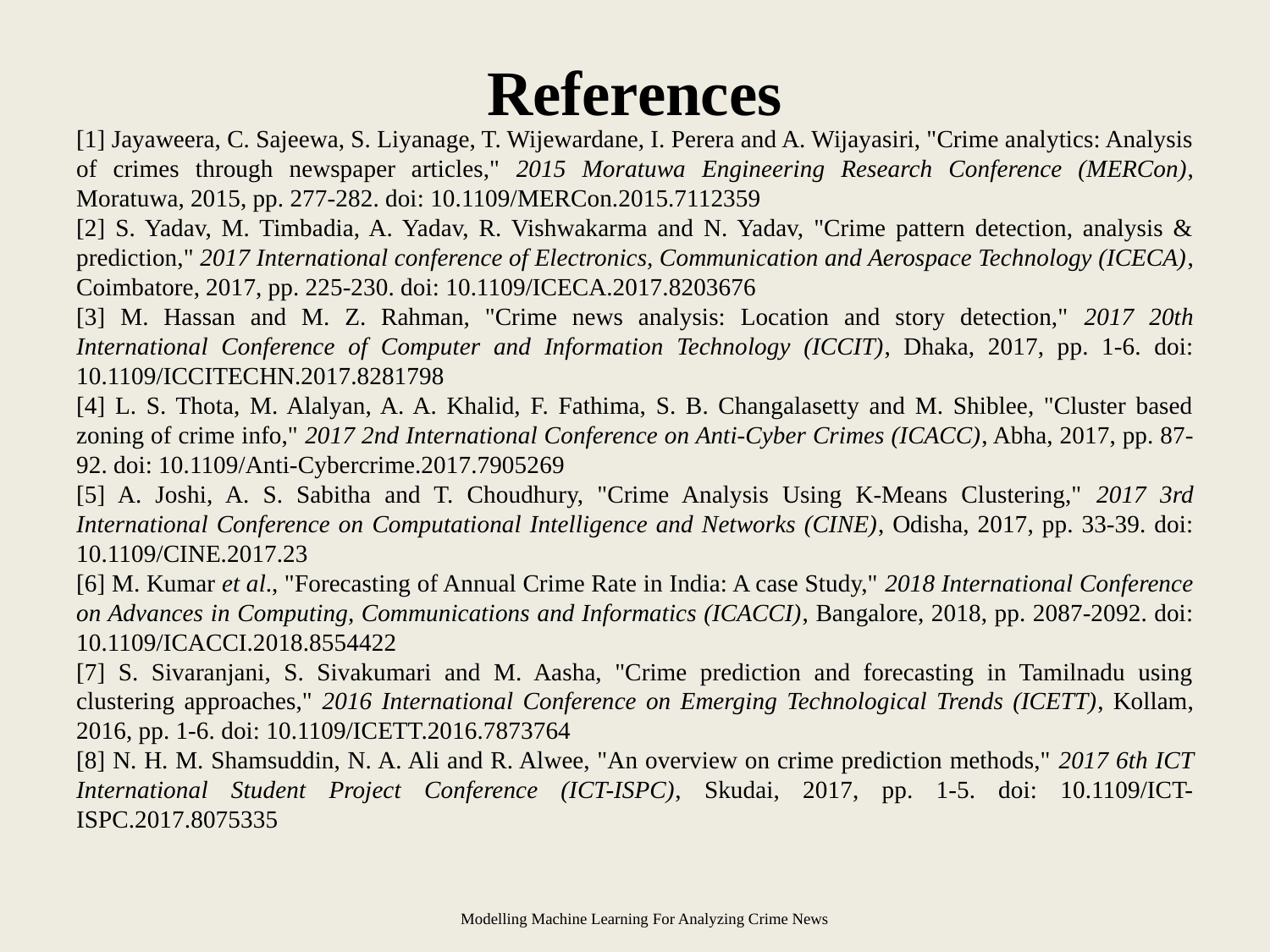

References

[1] Jayaweera, C. Sajeewa, S. Liyanage, T. Wijewardane, I. Perera and A. Wijayasiri, "Crime analytics: Analysis of crimes through newspaper articles," 2015 Moratuwa Engineering Research Conference (MERCon), Moratuwa, 2015, pp. 277-282. doi: 10.1109/MERCon.2015.7112359
[2] S. Yadav, M. Timbadia, A. Yadav, R. Vishwakarma and N. Yadav, "Crime pattern detection, analysis & prediction," 2017 International conference of Electronics, Communication and Aerospace Technology (ICECA), Coimbatore, 2017, pp. 225-230. doi: 10.1109/ICECA.2017.8203676
[3] M. Hassan and M. Z. Rahman, "Crime news analysis: Location and story detection," 2017 20th International Conference of Computer and Information Technology (ICCIT), Dhaka, 2017, pp. 1-6. doi: 10.1109/ICCITECHN.2017.8281798
[4] L. S. Thota, M. Alalyan, A. A. Khalid, F. Fathima, S. B. Changalasetty and M. Shiblee, "Cluster based zoning of crime info," 2017 2nd International Conference on Anti-Cyber Crimes (ICACC), Abha, 2017, pp. 87-92. doi: 10.1109/Anti-Cybercrime.2017.7905269
[5] A. Joshi, A. S. Sabitha and T. Choudhury, "Crime Analysis Using K-Means Clustering," 2017 3rd International Conference on Computational Intelligence and Networks (CINE), Odisha, 2017, pp. 33-39. doi: 10.1109/CINE.2017.23
[6] M. Kumar et al., "Forecasting of Annual Crime Rate in India: A case Study," 2018 International Conference on Advances in Computing, Communications and Informatics (ICACCI), Bangalore, 2018, pp. 2087-2092. doi: 10.1109/ICACCI.2018.8554422
[7] S. Sivaranjani, S. Sivakumari and M. Aasha, "Crime prediction and forecasting in Tamilnadu using clustering approaches," 2016 International Conference on Emerging Technological Trends (ICETT), Kollam, 2016, pp. 1-6. doi: 10.1109/ICETT.2016.7873764
[8] N. H. M. Shamsuddin, N. A. Ali and R. Alwee, "An overview on crime prediction methods," 2017 6th ICT International Student Project Conference (ICT-ISPC), Skudai, 2017, pp. 1-5. doi: 10.1109/ICT-ISPC.2017.8075335

Modelling Machine Learning For Analyzing Crime News